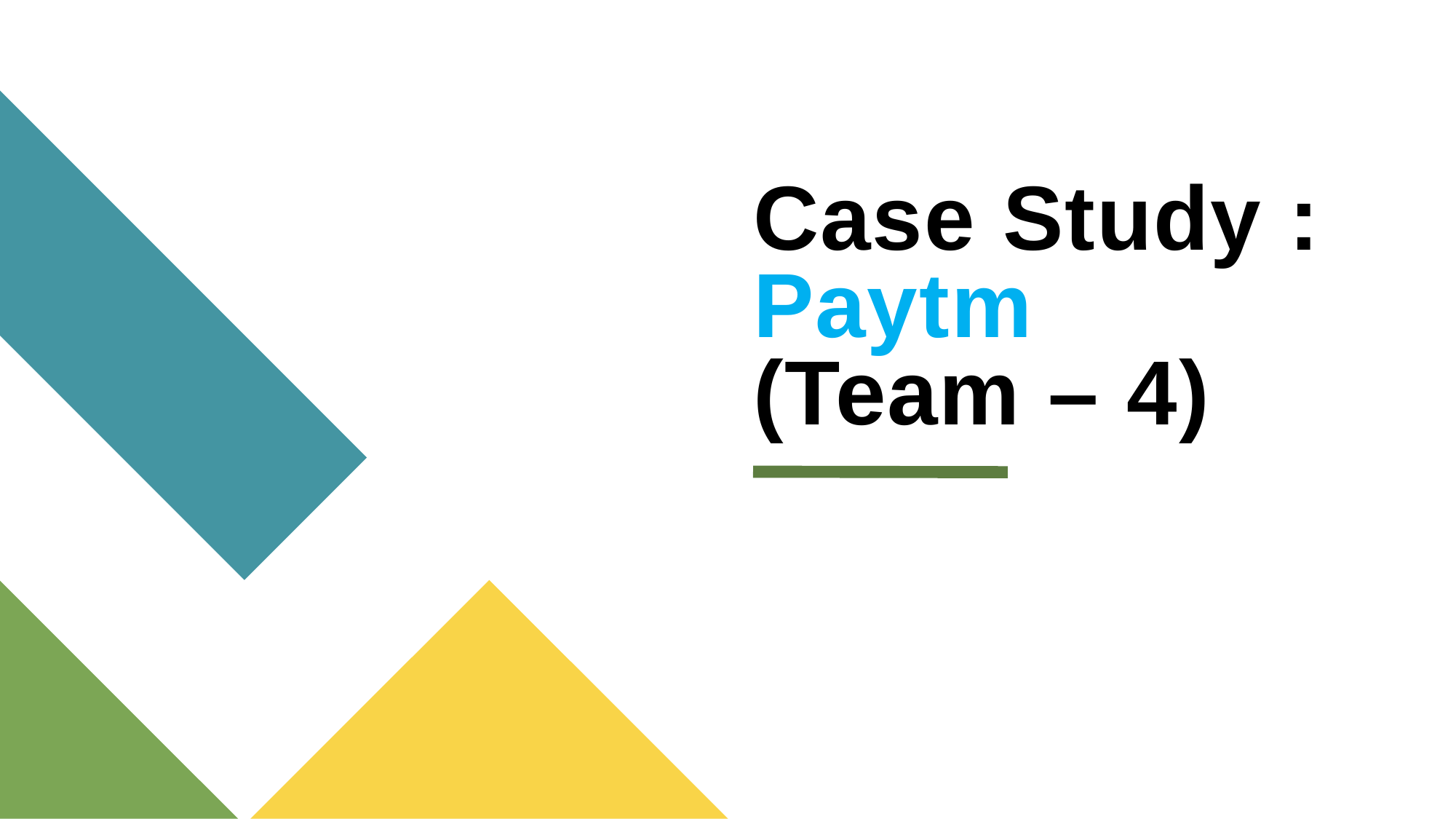

# Case Study : Paytm (Team – 4)